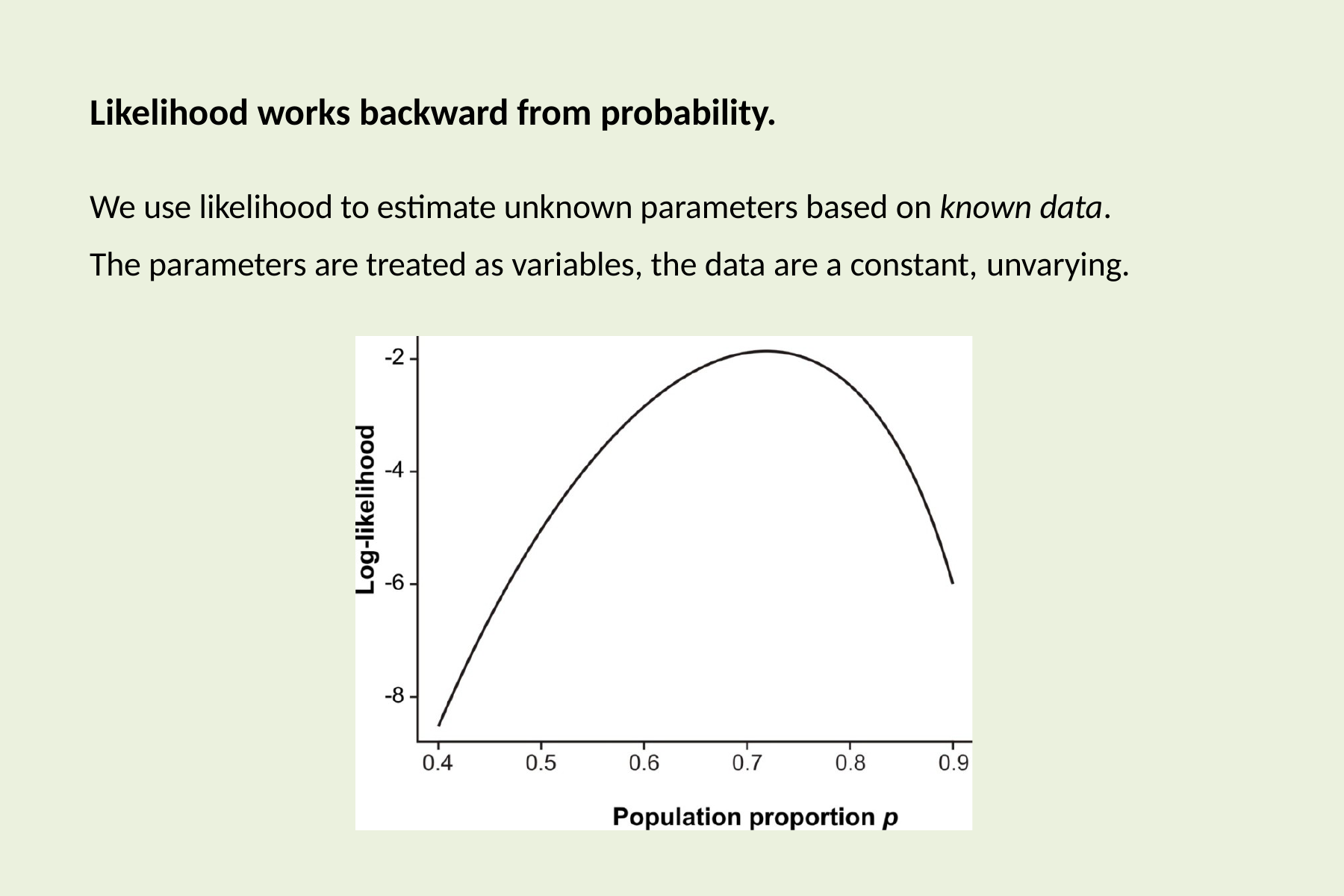

Likelihood works backward from probability.
We use likelihood to estimate unknown parameters based on known data.  The parameters are treated as variables, the data are a constant, unvarying.